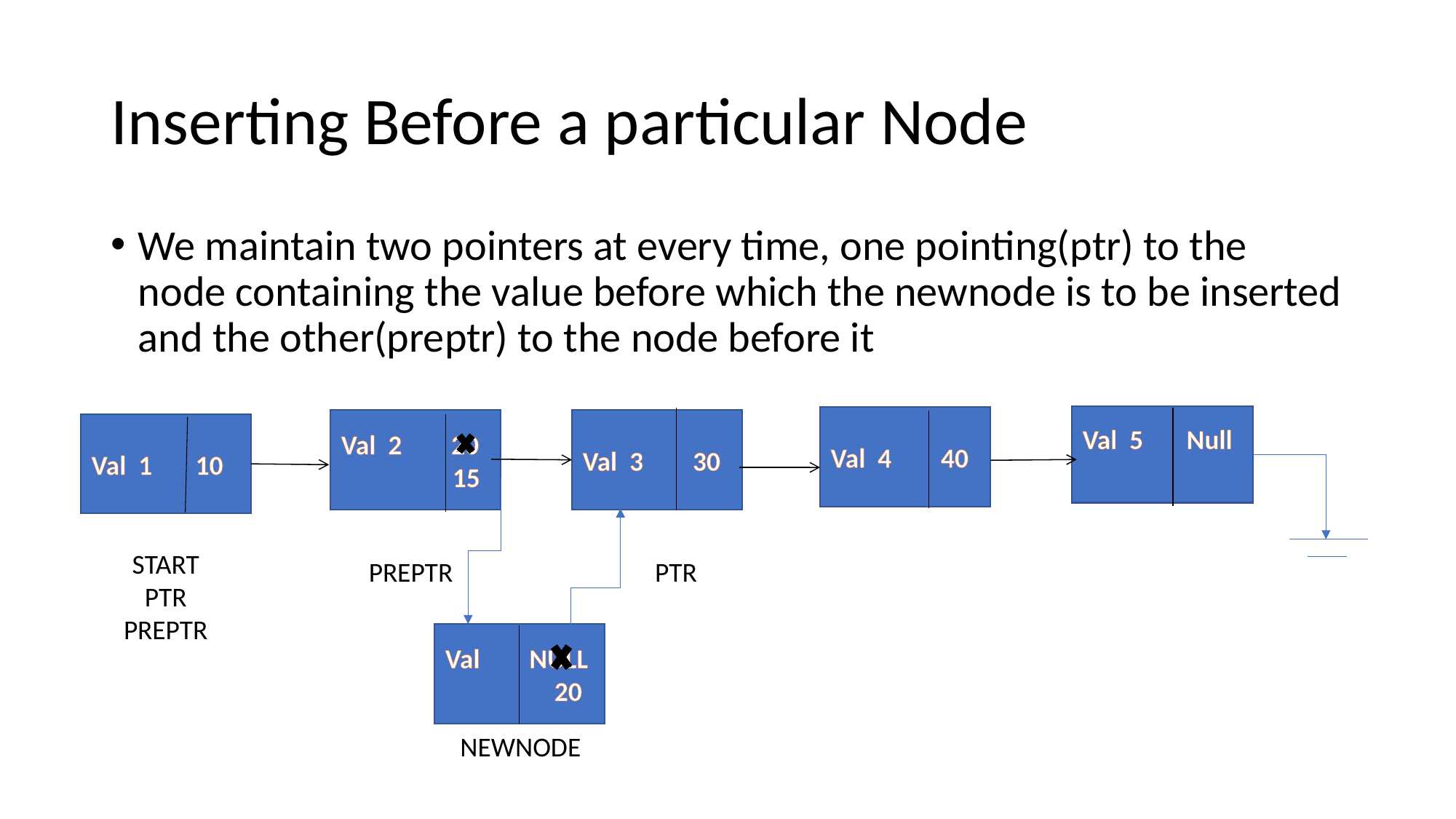

# Inserting Before a particular Node
We maintain two pointers at every time, one pointing(ptr) to the node containing the value before which the newnode is to be inserted and the other(preptr) to the node before it
Val  5       Null
Val  4        40
Val  2        20
                  15
Val  3        30
Val  1       10

START
PTR
PREPTR
PREPTR
PTR
Val        NULL
	20

NEWNODE